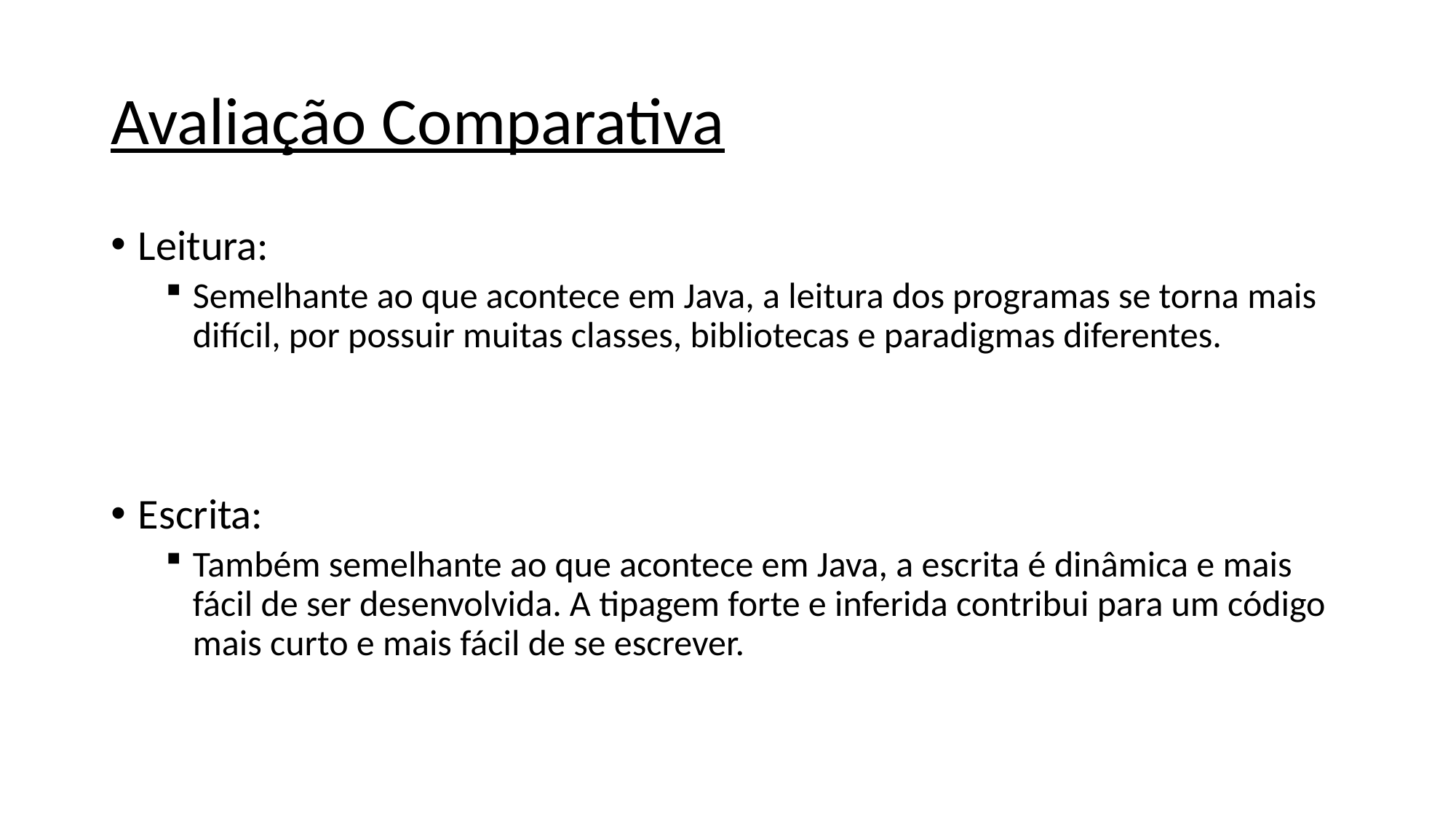

# Avaliação Comparativa
Leitura:
Semelhante ao que acontece em Java, a leitura dos programas se torna mais difícil, por possuir muitas classes, bibliotecas e paradigmas diferentes.

Escrita:
Também semelhante ao que acontece em Java, a escrita é dinâmica e mais fácil de ser desenvolvida. A tipagem forte e inferida contribui para um código mais curto e mais fácil de se escrever.